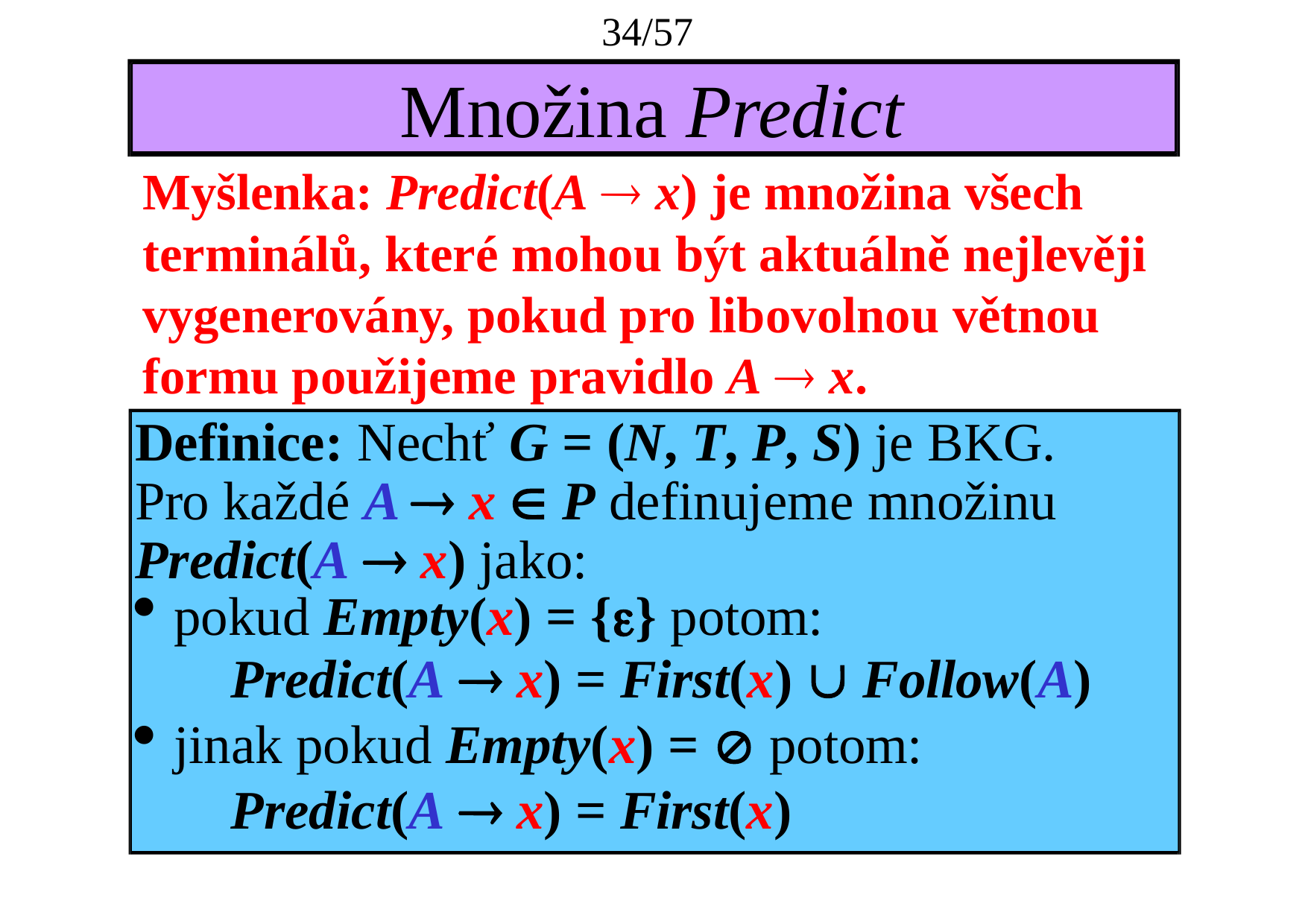

34/57

# Množina Predict
Myšlenka: Predict(A → x) je množina všech terminálů, které mohou být aktuálně nejlevěji vygenerovány, pokud pro libovolnou větnou formu použijeme pravidlo A → x.
Definice: Nechť G = (N, T, P, S) je BKG. Pro každé A → x ∈ P definujeme množinu Predict(A → x) jako:
pokud Empty(x) = {ε} potom:
Predict(A → x) = First(x) ∪ Follow(A)
jinak pokud Empty(x) = ∅ potom:
Predict(A → x) = First(x)